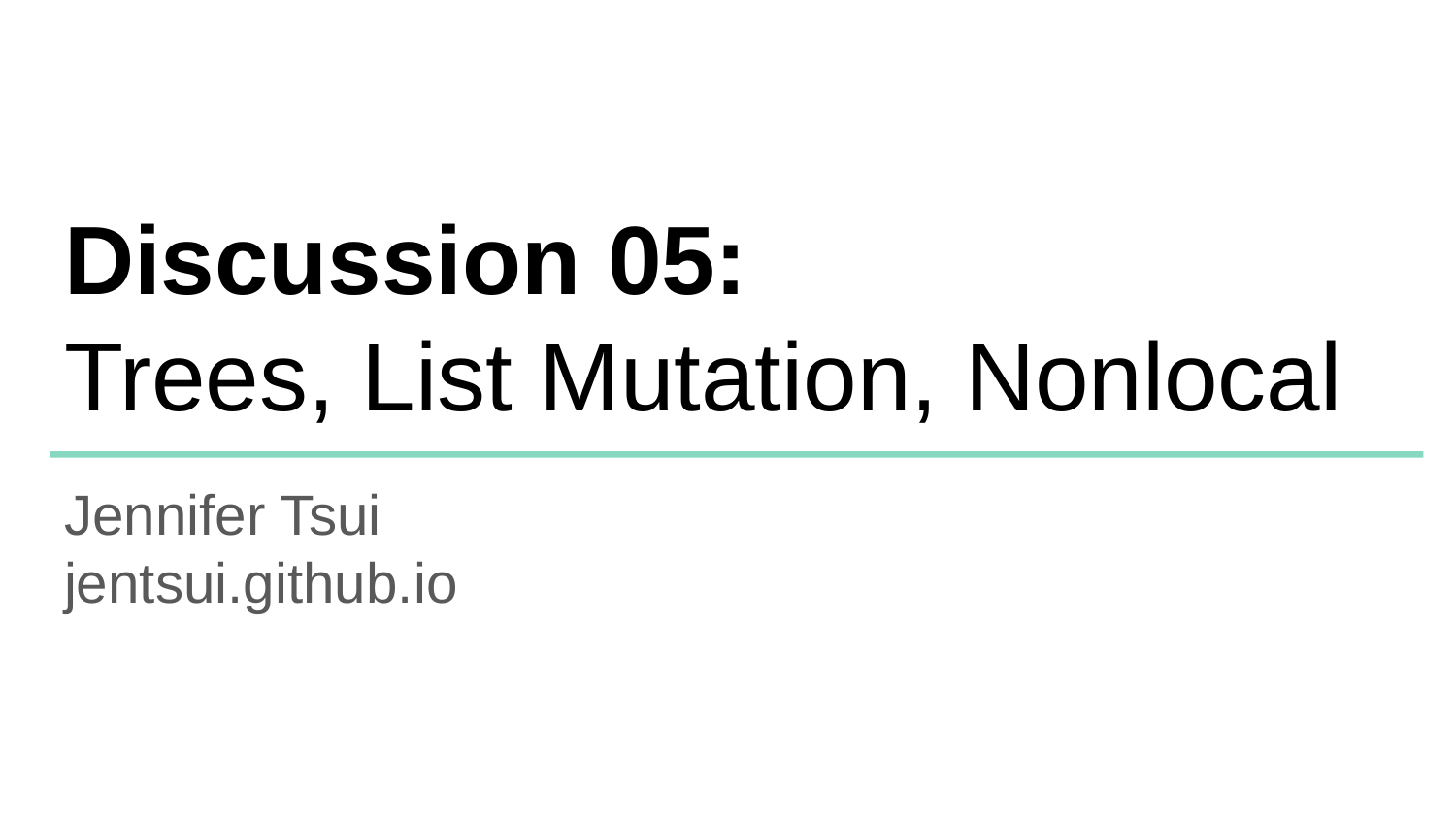

# Discussion 05:
Trees, List Mutation, Nonlocal
Jennifer Tsui
jentsui.github.io